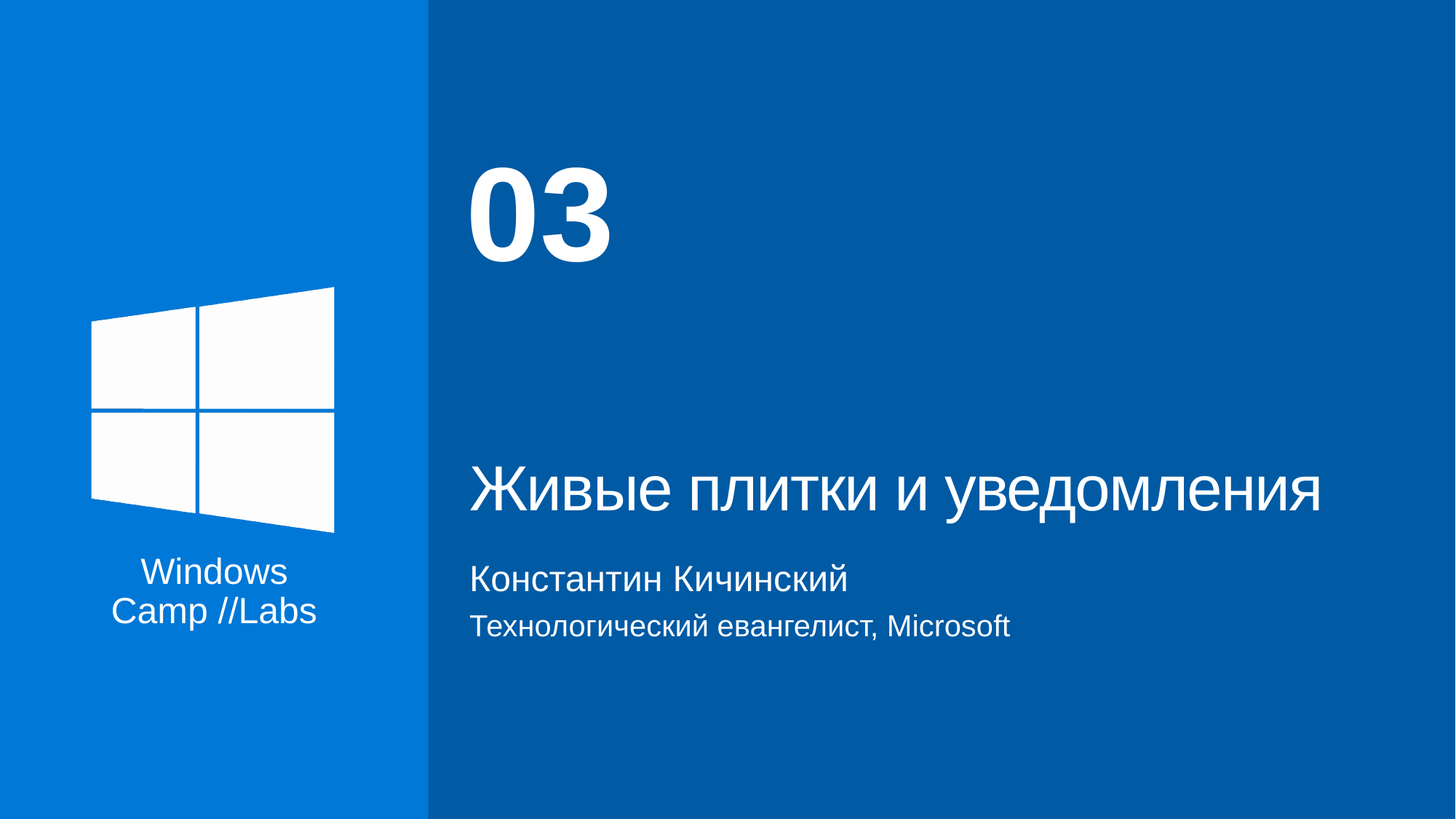

# Живые плитки и уведомления
03
Константин Кичинский
Технологический евангелист, Microsoft